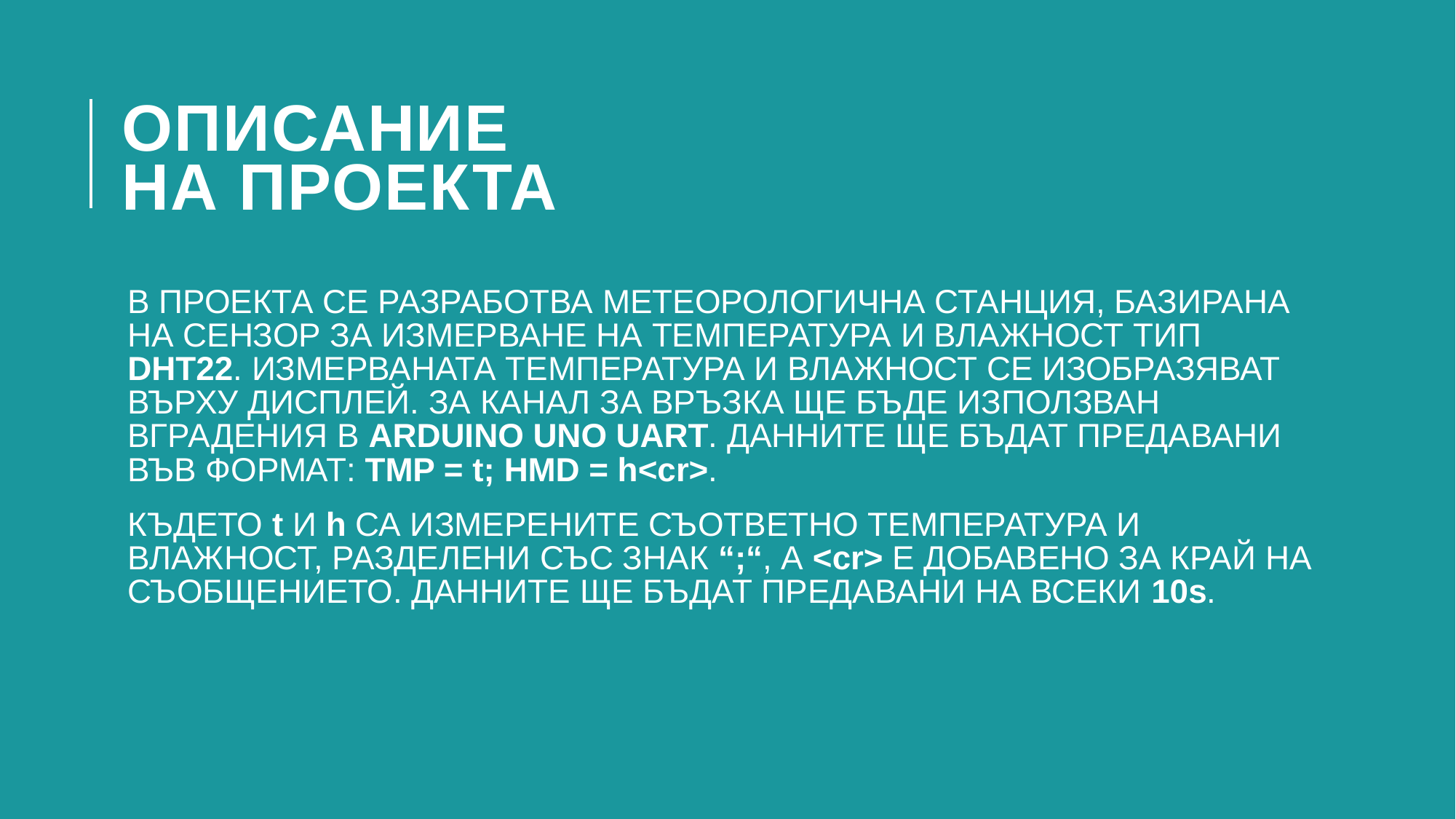

ОПИСАНИЕ НА ПРОЕКТА
В ПРОЕКТА СЕ РАЗРАБОТВА МЕТЕОРОЛОГИЧНА СТАНЦИЯ, БАЗИРАНА НА СЕНЗОР ЗА ИЗМЕРВАНЕ НА ТЕМПЕРАТУРА И ВЛАЖНОСТ ТИП DHT22. ИЗМЕРВАНАТА ТЕМПЕРАТУРА И ВЛАЖНОСТ СЕ ИЗОБРАЗЯВАТ ВЪРХУ ДИСПЛЕЙ. ЗА КАНАЛ ЗА ВРЪЗКА ЩЕ БЪДЕ ИЗПОЛЗВАН ВГРАДЕНИЯ В ARDUINO UNO UART. ДАННИТЕ ЩЕ БЪДАТ ПРЕДАВАНИ ВЪВ ФОРМАТ: TMP = t; HMD = h<cr>.
КЪДЕТО t И h СА ИЗМЕРЕНИТЕ СЪОТВЕТНО ТЕМПЕРАТУРА И ВЛАЖНОСТ, РАЗДЕЛЕНИ СЪС ЗНАК “;“, А <cr> Е ДОБАВЕНО ЗА КРАЙ НА СЪОБЩЕНИЕТО. ДАННИТЕ ЩЕ БЪДАТ ПРЕДАВАНИ НА ВСЕКИ 10s.